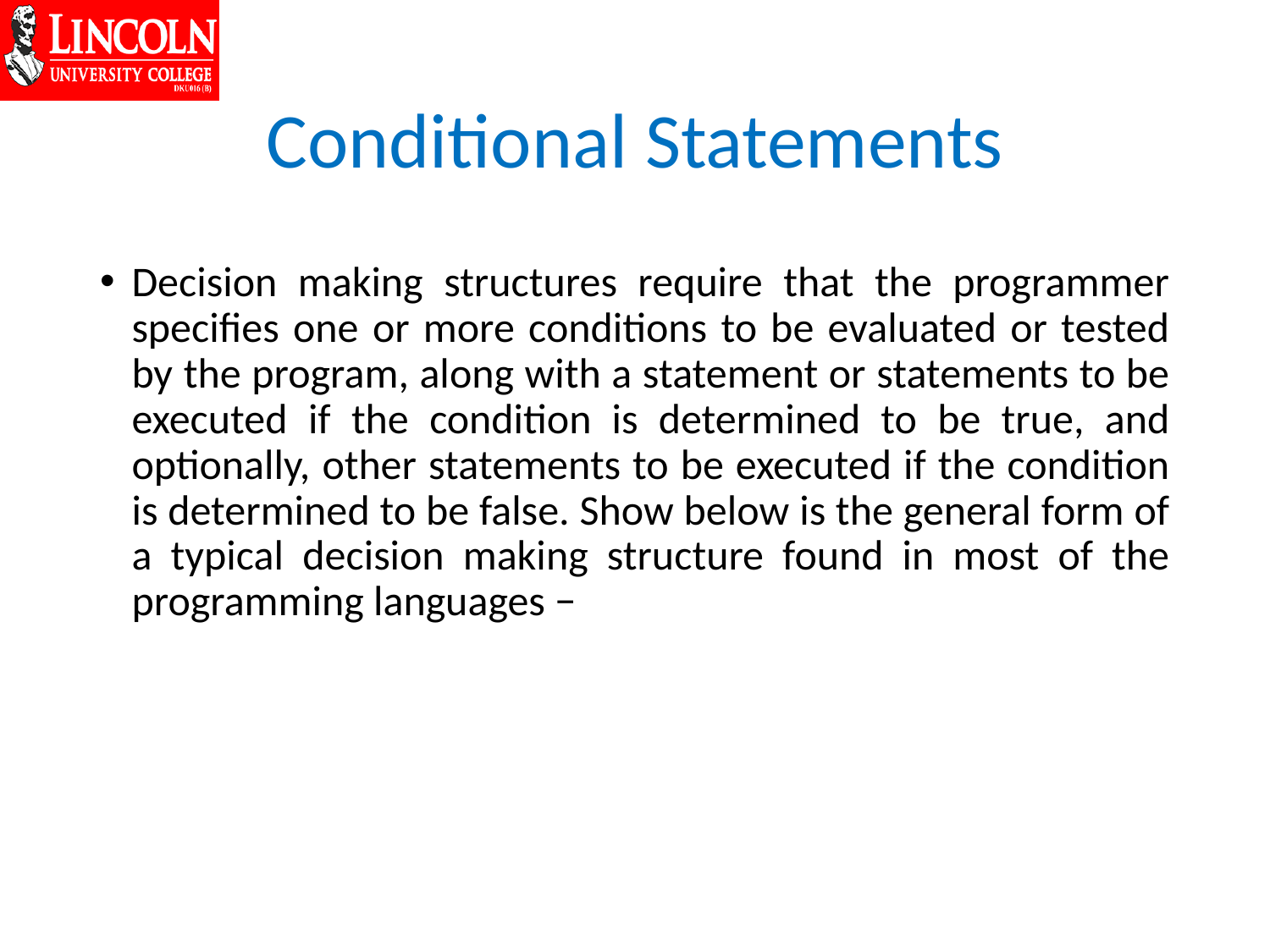

# Conditional Statements
Decision making structures require that the programmer specifies one or more conditions to be evaluated or tested by the program, along with a statement or statements to be executed if the condition is determined to be true, and optionally, other statements to be executed if the condition is determined to be false. Show below is the general form of a typical decision making structure found in most of the programming languages −